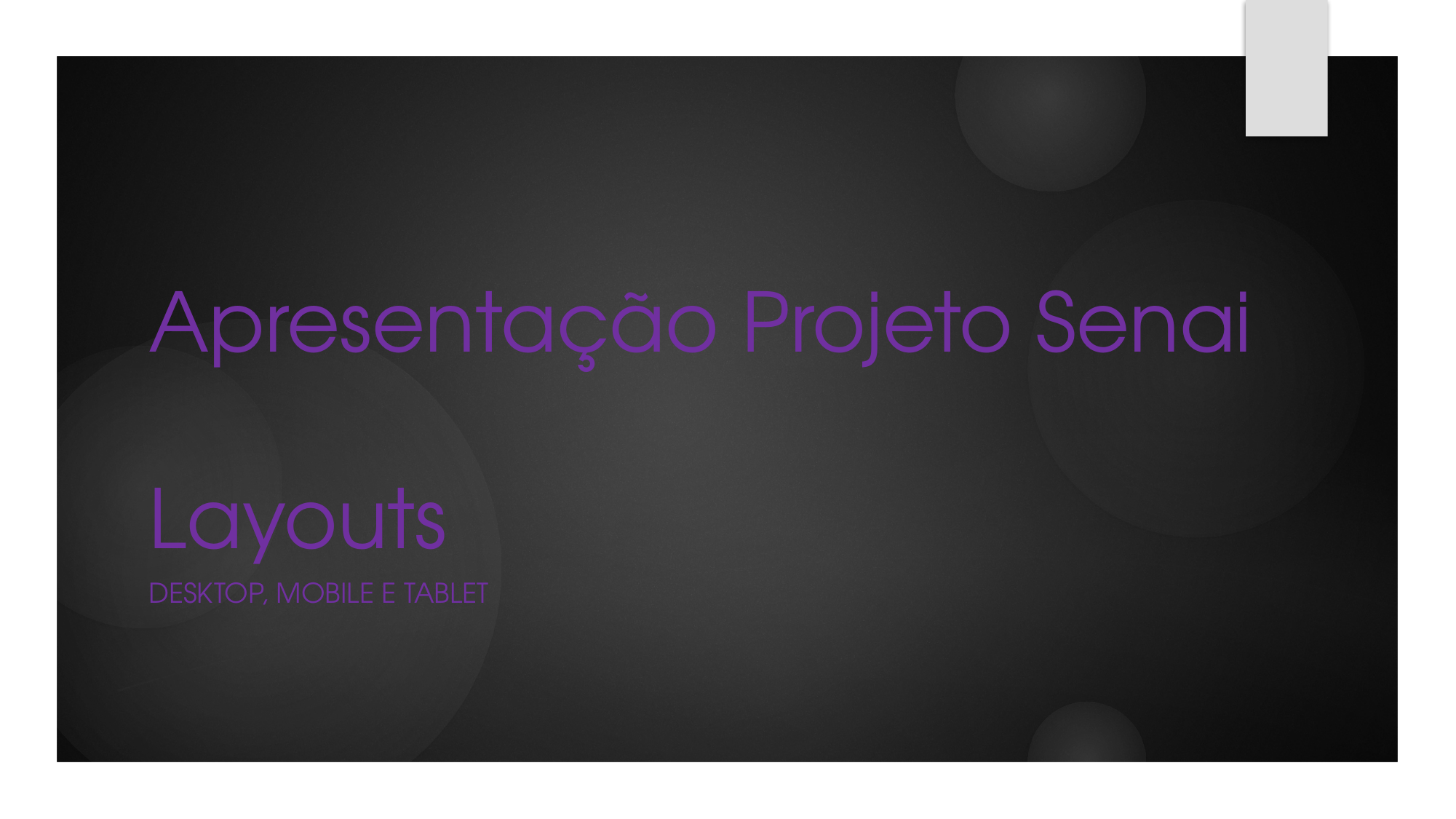

# Apresentação Projeto Senai Layouts
Desktop, Mobile e tablet